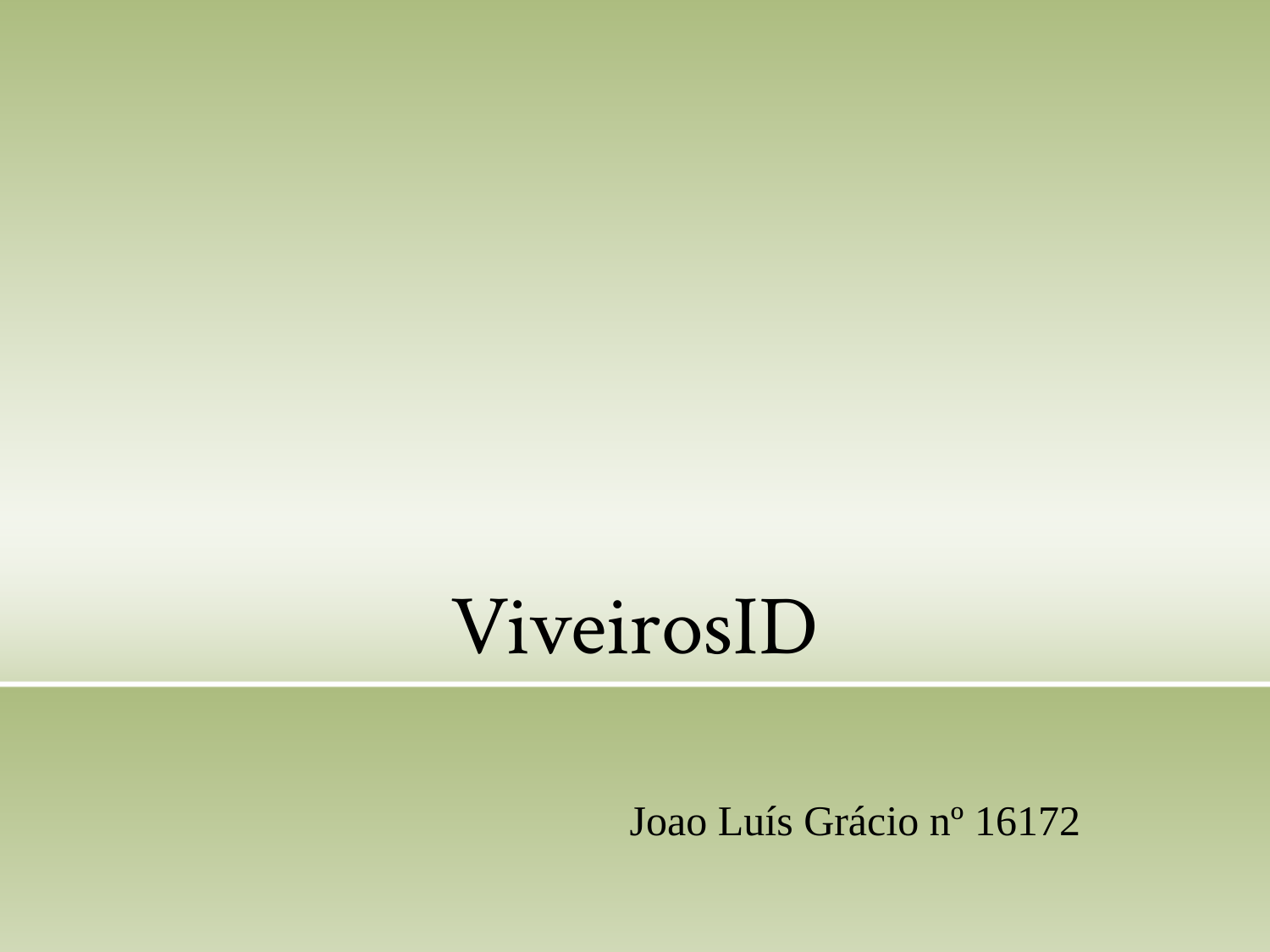

# ViveirosID

Joao Luís Grácio nº 16172